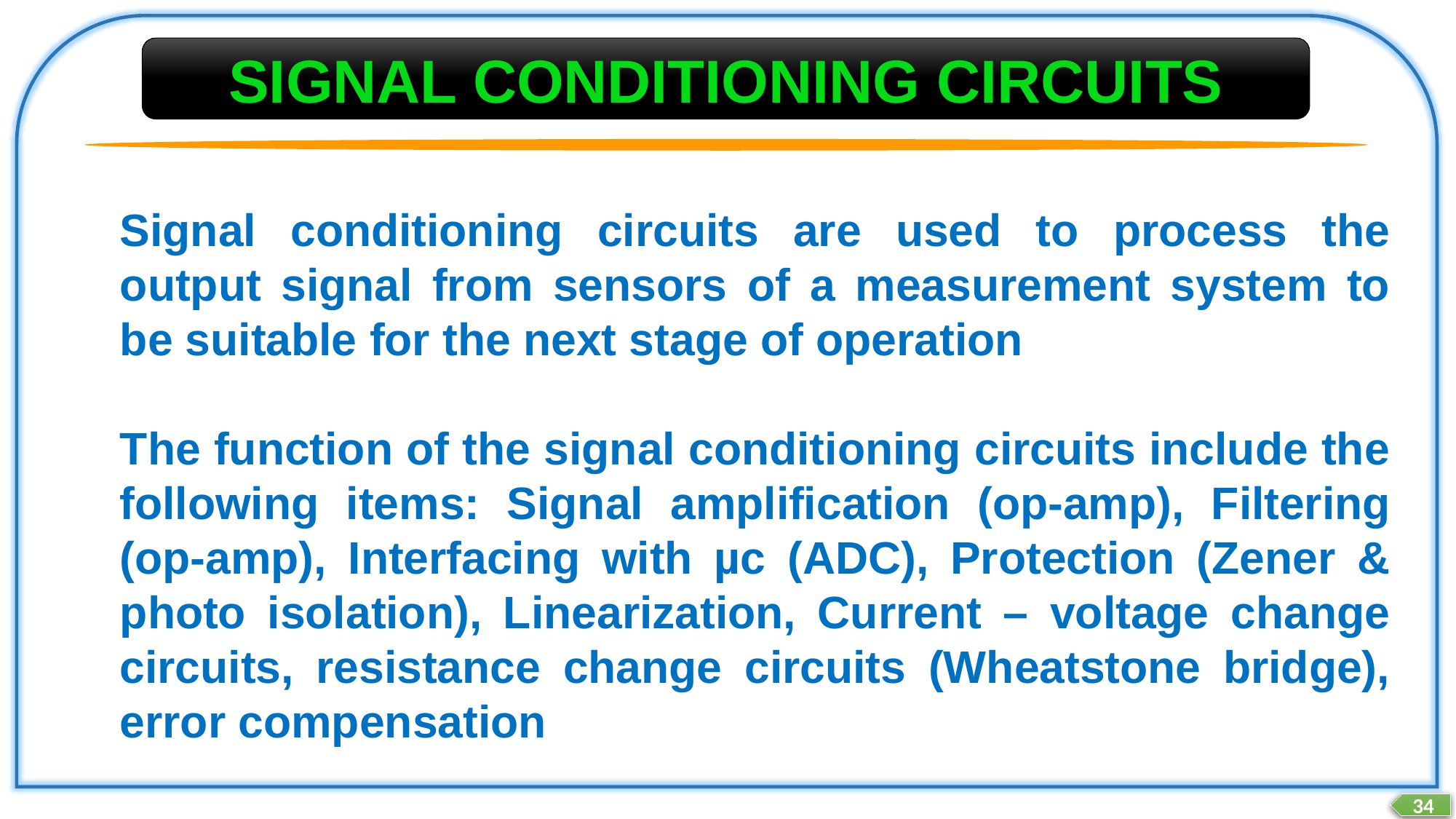

SIGNAL CONDITIONING CIRCUITS

Signal conditioning circuits are used to process the output signal from sensors of a measurement system to be suitable for the next stage of operation

The function of the signal conditioning circuits include the following items: Signal amplification (op-amp), Filtering (op-amp), Interfacing with µc (ADC), Protection (Zener & photo isolation), Linearization, Current – voltage change circuits, resistance change circuits (Wheatstone bridge), error compensation
34